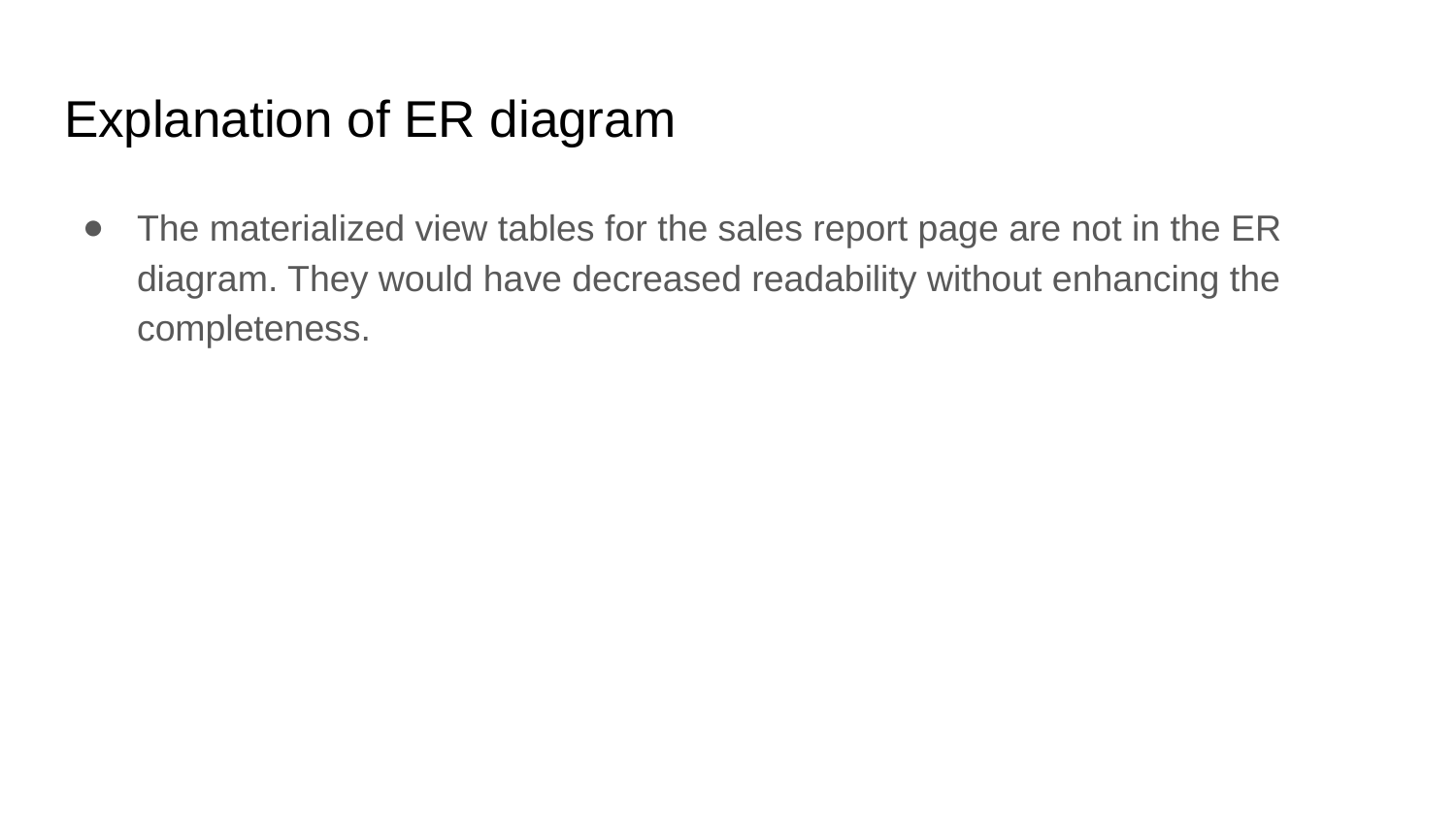

# Explanation of ER diagram
The materialized view tables for the sales report page are not in the ER diagram. They would have decreased readability without enhancing the completeness.